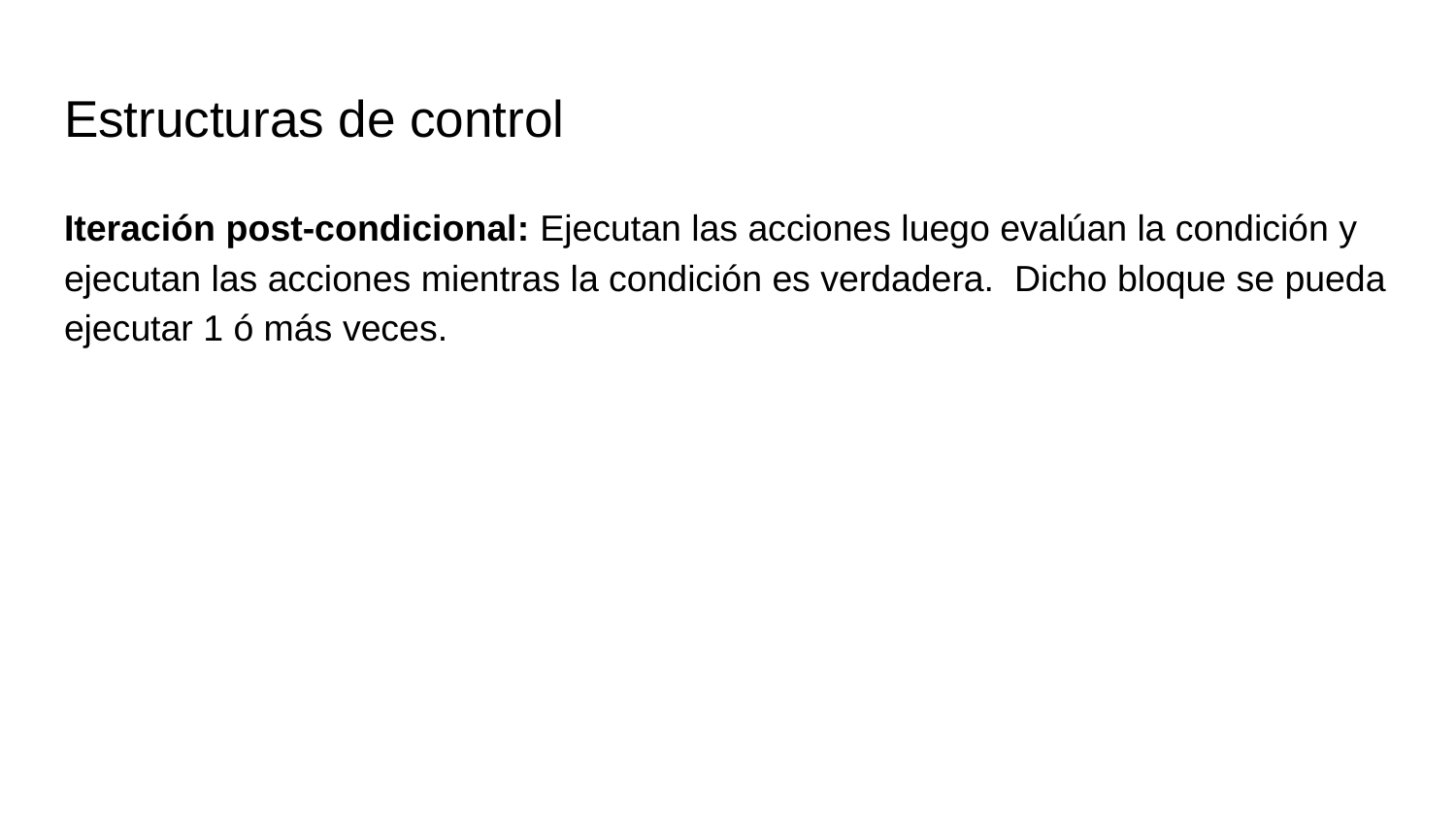

# Estructuras de control
Iteración post-condicional: Ejecutan las acciones luego evalúan la condición y ejecutan las acciones mientras la condición es verdadera.  Dicho bloque se pueda ejecutar 1 ó más veces.